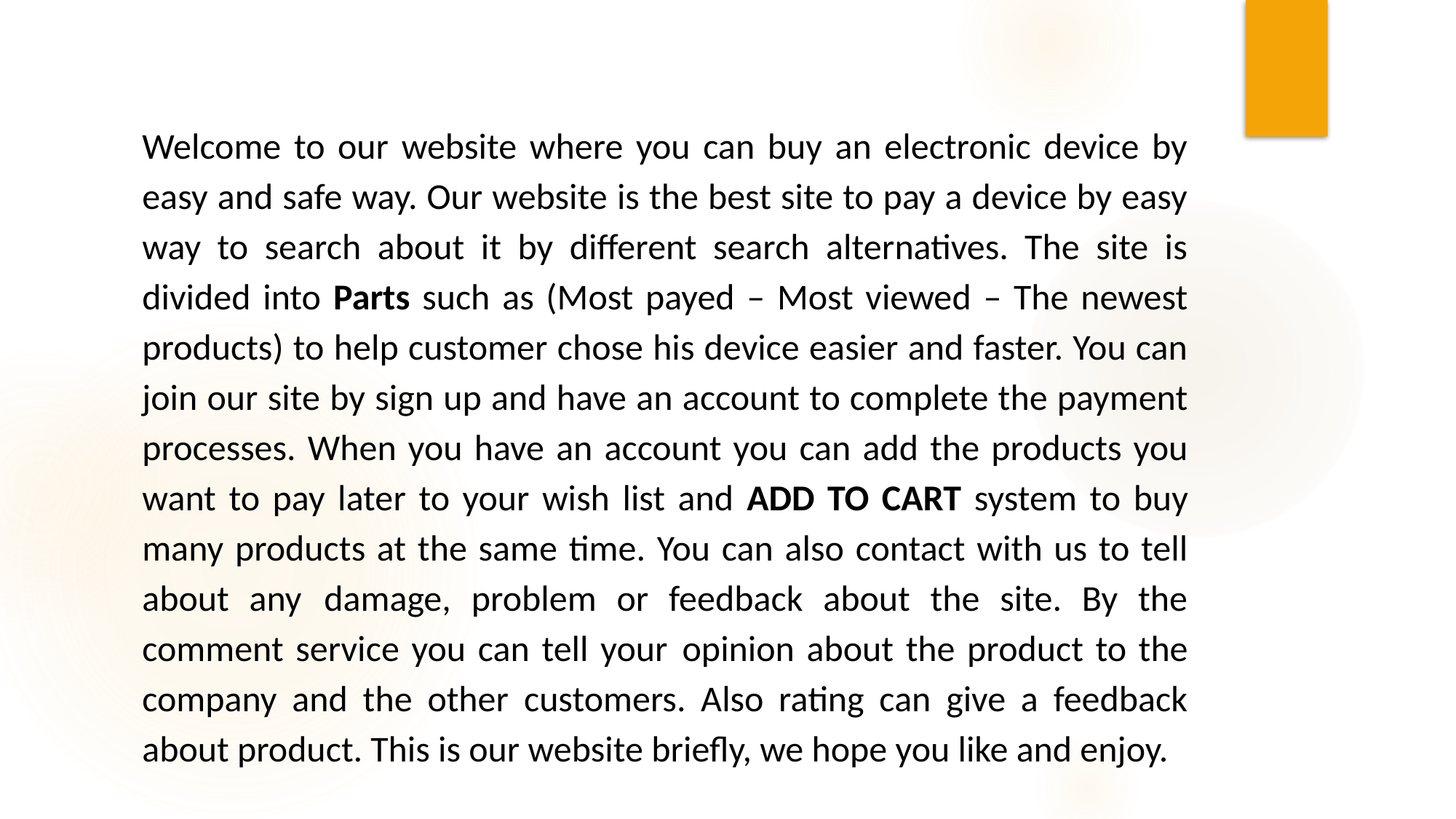

Welcome to our website where you can buy an electronic device by easy and safe way. Our website is the best site to pay a device by easy way to search about it by different search alternatives. The site is divided into Parts such as (Most payed – Most viewed – The newest products) to help customer chose his device easier and faster. You can join our site by sign up and have an account to complete the payment processes. When you have an account you can add the products you want to pay later to your wish list and ADD TO CART system to buy many products at the same time. You can also contact with us to tell about any damage, problem or feedback about the site. By the comment service you can tell your opinion about the product to the company and the other customers. Also rating can give a feedback about product. This is our website briefly, we hope you like and enjoy.